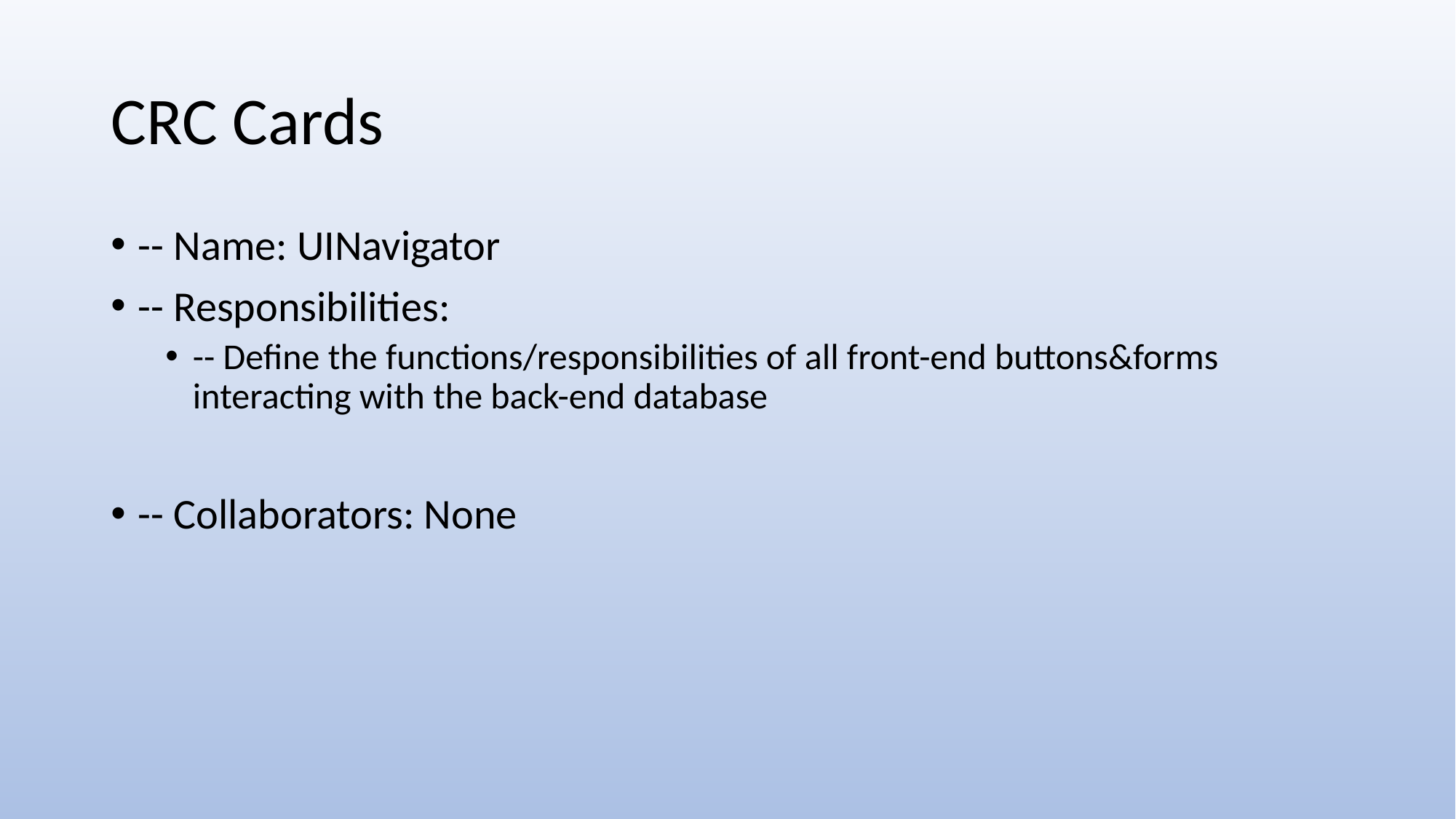

# CRC Cards
-- Name: UINavigator
-- Responsibilities:
-- Define the functions/responsibilities of all front-end buttons&forms interacting with the back-end database

-- Collaborators: None